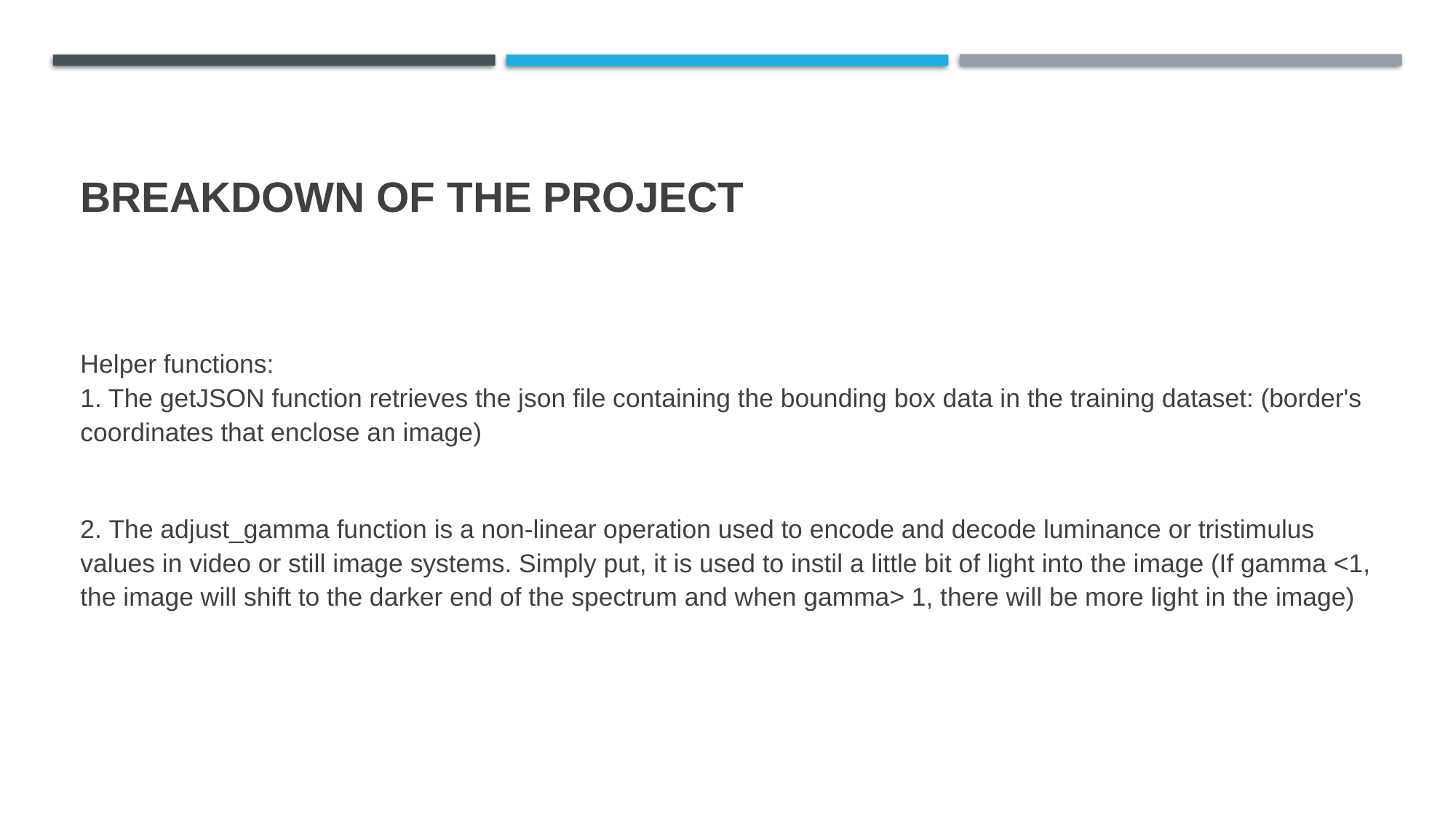

# Breakdown of the project
Helper functions:
1. The getJSON function retrieves the json file containing the bounding box data in the training dataset: (border's coordinates that enclose an image)

2. The adjust_gamma function is a non-linear operation used to encode and decode luminance or tristimulus values in video or still image systems. Simply put, it is used to instil a little bit of light into the image (If gamma <1, the image will shift to the darker end of the spectrum and when gamma> 1, there will be more light in the image)